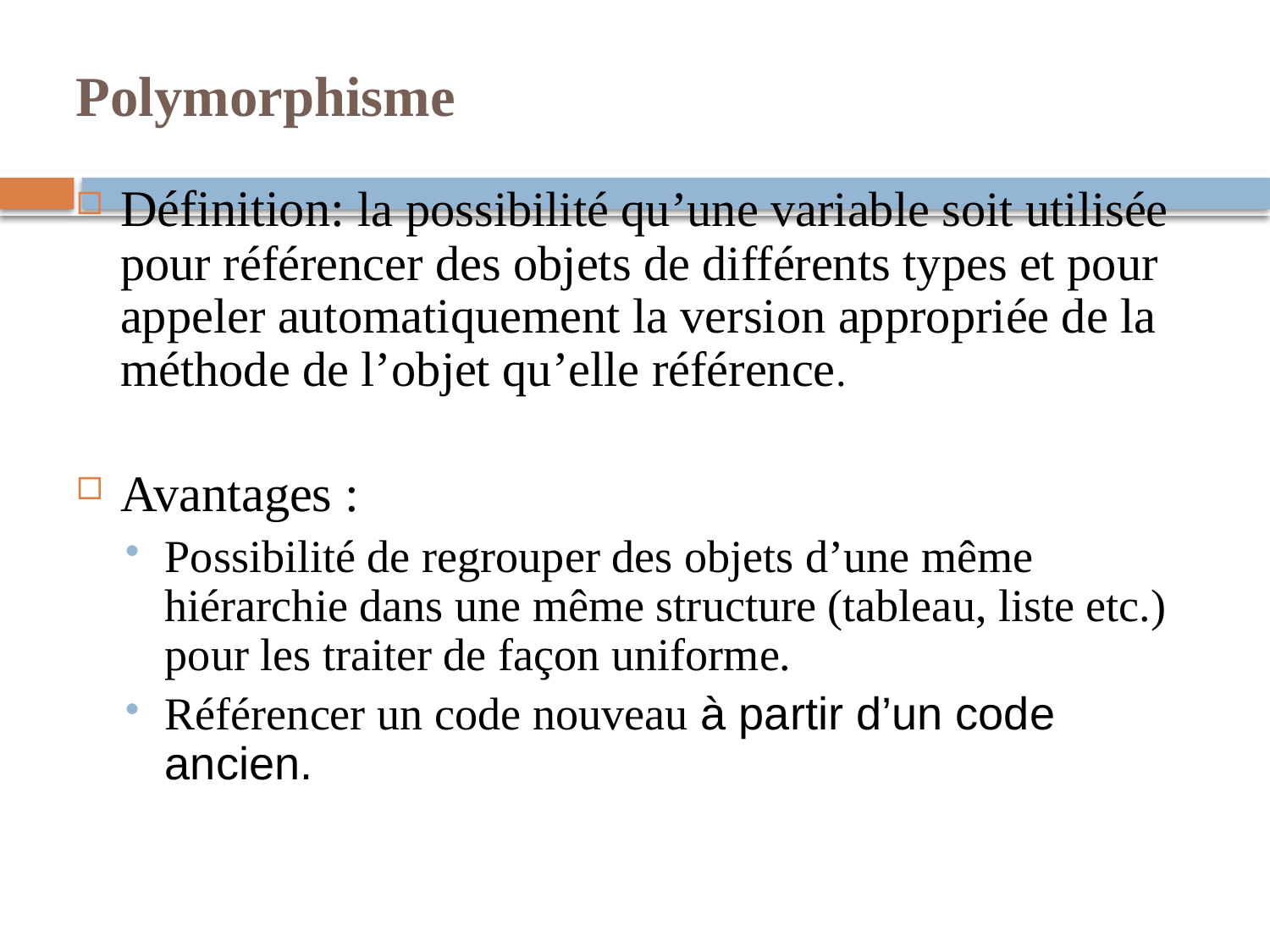

# Polymorphisme
Définition: la possibilité qu’une variable soit utilisée pour référencer des objets de différents types et pour appeler automatiquement la version appropriée de la méthode de l’objet qu’elle référence.

Avantages :
Possibilité de regrouper des objets d’une même hiérarchie dans une même structure (tableau, liste etc.) pour les traiter de façon uniforme.
Référencer un code nouveau à partir d’un code ancien.